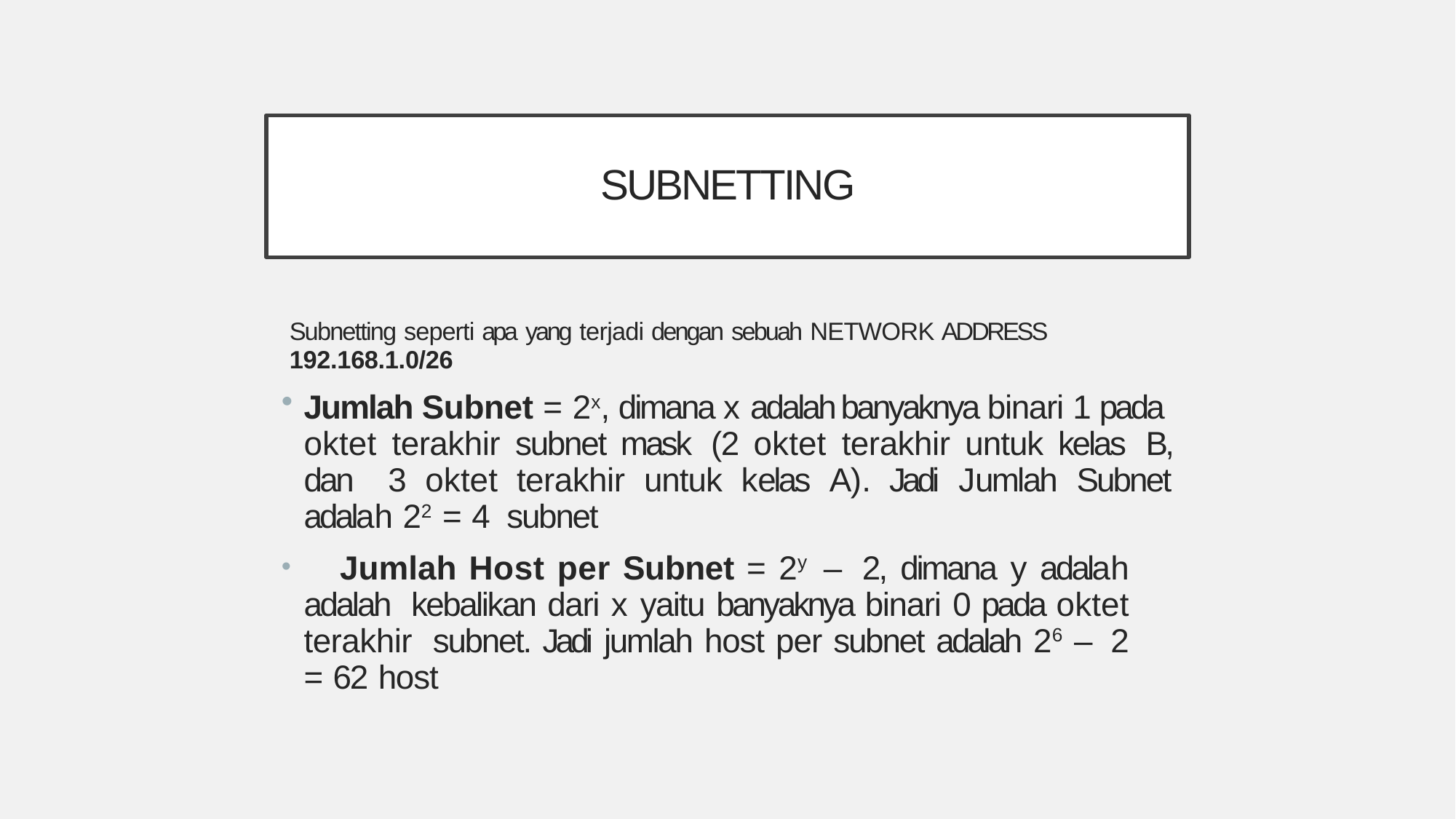

# SUBNETTING
Subnetting seperti apa yang terjadi dengan sebuah NETWORK ADDRESS
192.168.1.0/26
Jumlah Subnet = 2x, dimana x adalah banyaknya binari 1 pada  oktet terakhir subnet mask (2 oktet terakhir untuk kelas B, dan  3 oktet terakhir untuk kelas A). Jadi Jumlah Subnet adalah 22  = 4  subnet
	Jumlah Host per Subnet = 2y  – 2, dimana y adalah adalah  kebalikan dari x yaitu banyaknya binari 0 pada oktet terakhir  subnet. Jadi jumlah host per subnet adalah 26 – 2 = 62 host